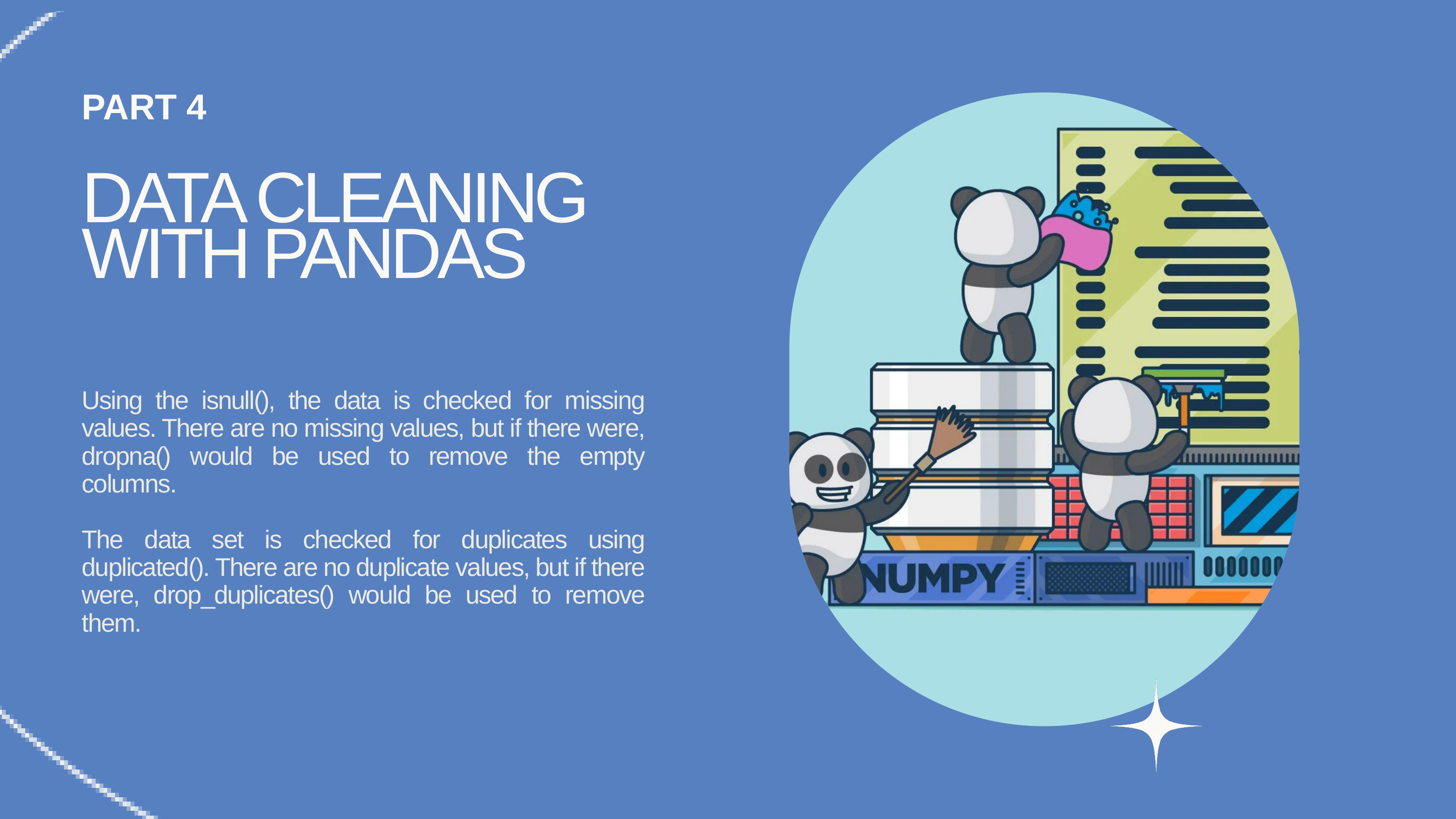

PART 4

DATA CLEANING WITH PANDAS
Using the isnull(), the data is checked for missing values. There are no missing values, but if there were, dropna() would be used to remove the empty columns.

The data set is checked for duplicates using duplicated(). There are no duplicate values, but if there were, drop_duplicates() would be used to remove them.